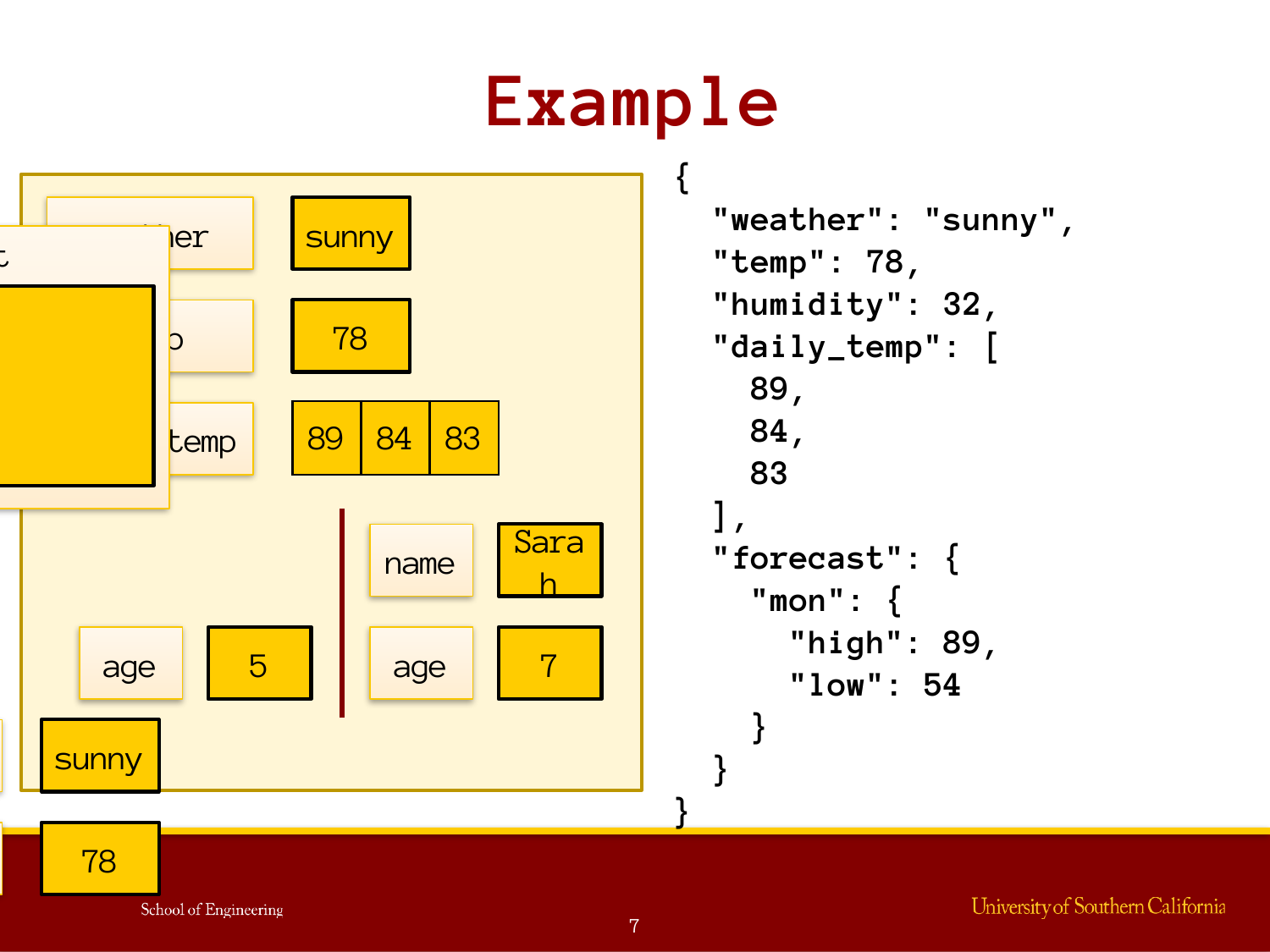

# Example
{
  "weather": "sunny",
  "temp": 78,
  "humidity": 32,
  "daily_temp": [
    89,
    84,
    83
  ],
  "forecast": {
    "mon": {
      "high": 89,
      "low": 54
    }
  }
}

weather
sunny
forecast
mon
temp
78
daily_temp
name
Sarah
age
5
age
7
weather
sunny
temp
78
| 89 | 84 | 83 |
| --- | --- | --- |
7